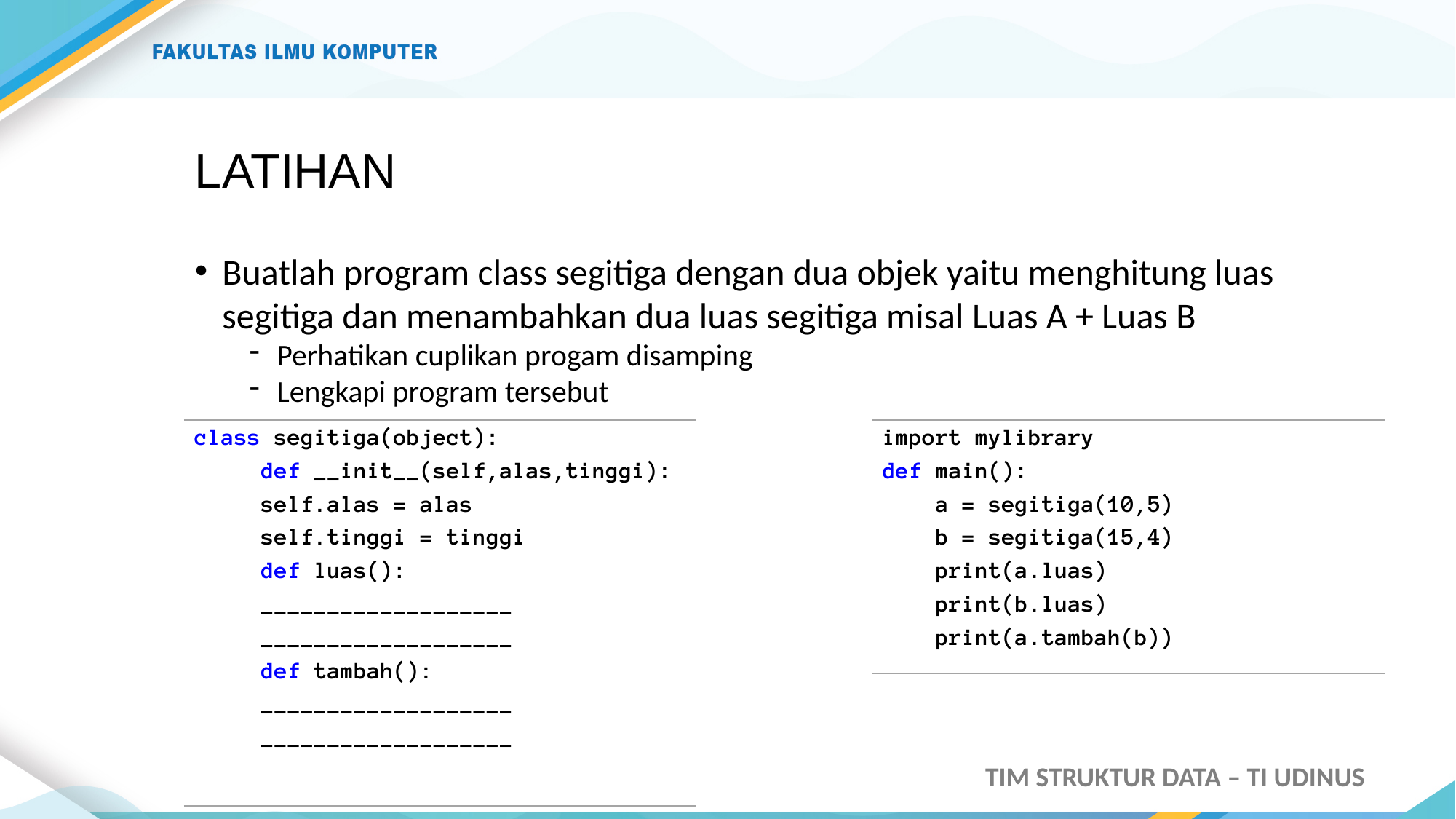

# LATIHAN
Buatlah program class segitiga dengan dua objek yaitu menghitung luas segitiga dan menambahkan dua luas segitiga misal Luas A + Luas B
Perhatikan cuplikan progam disamping
Lengkapi program tersebut
| class segitiga(object): def \_\_init\_\_(self,alas,tinggi): self.alas = alas self.tinggi = tinggi def luas(): \_\_\_\_\_\_\_\_\_\_\_\_\_\_\_\_\_\_\_ \_\_\_\_\_\_\_\_\_\_\_\_\_\_\_\_\_\_\_ def tambah(): \_\_\_\_\_\_\_\_\_\_\_\_\_\_\_\_\_\_\_ \_\_\_\_\_\_\_\_\_\_\_\_\_\_\_\_\_\_\_ |
| --- |
| import mylibrary def main(): a = segitiga(10,5) b = segitiga(15,4) print(a.luas) print(b.luas) print(a.tambah(b)) |
| --- |